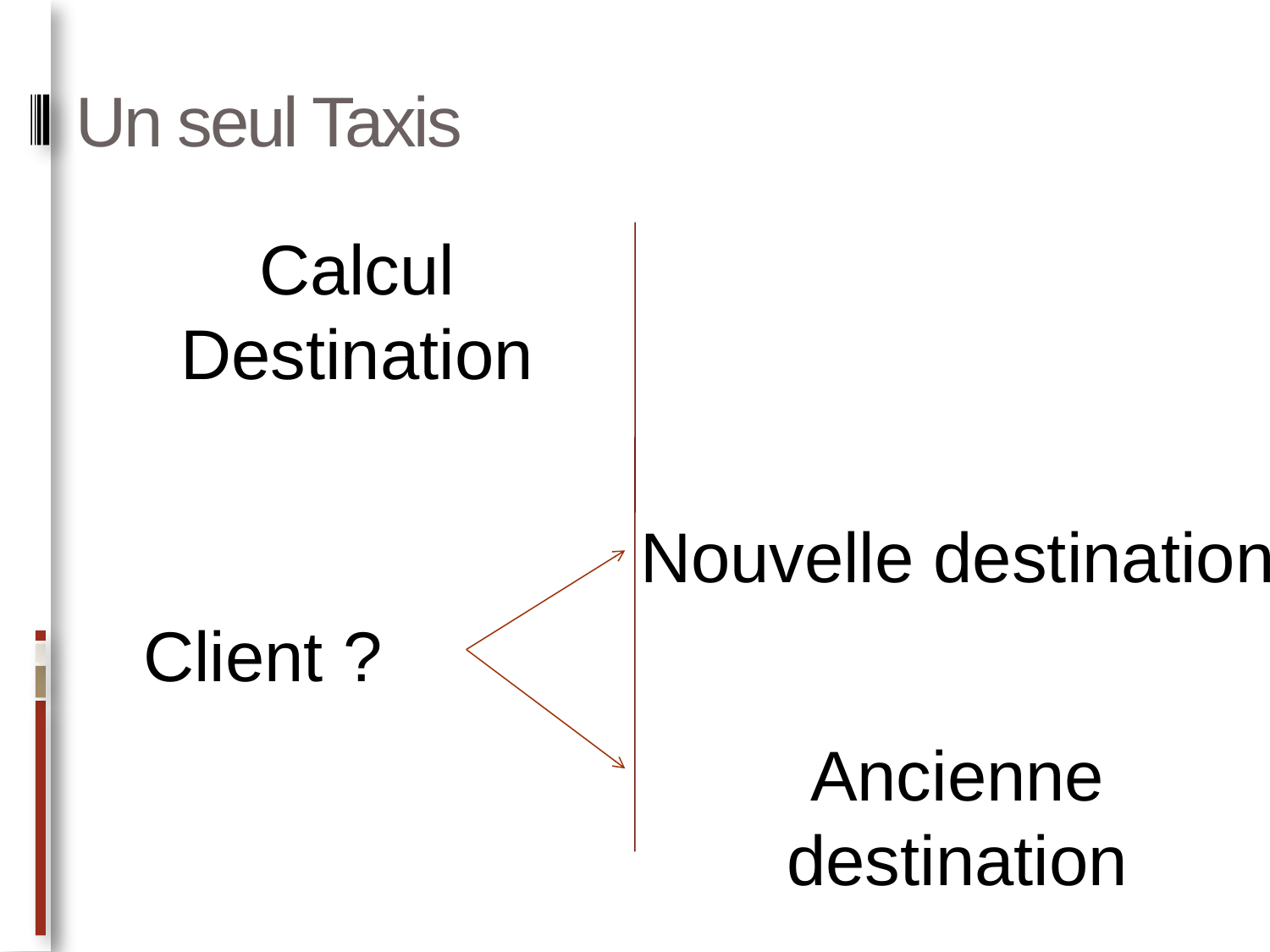

# Un seul Taxis
Calcul Destination
Nouvelle destination
Client ?
Ancienne destination